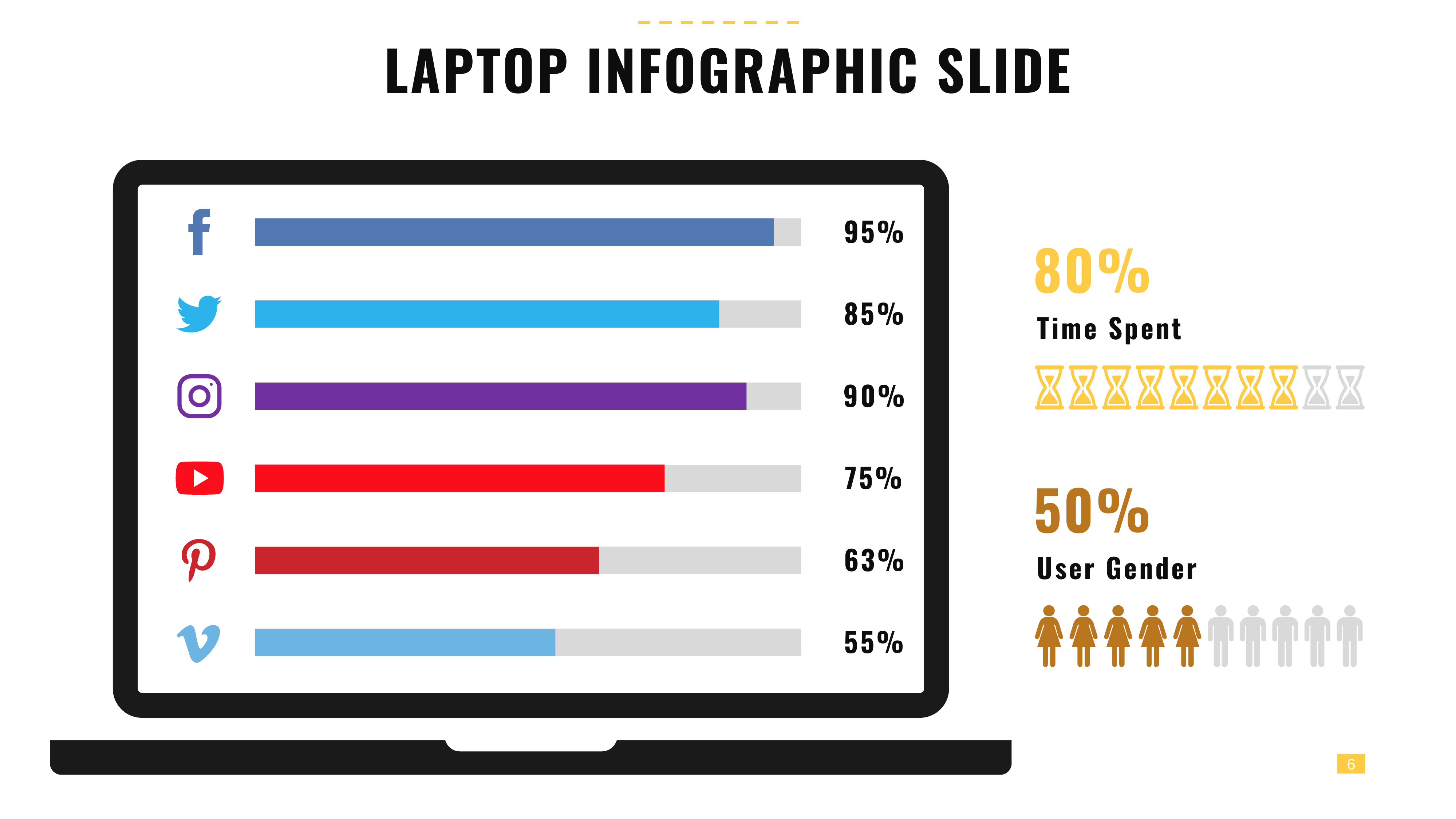

LAPTOP INFOGRAPHIC SLIDE

95%

80%
85%

Time Spent

90%

75%

50%
63%

User Gender

55%